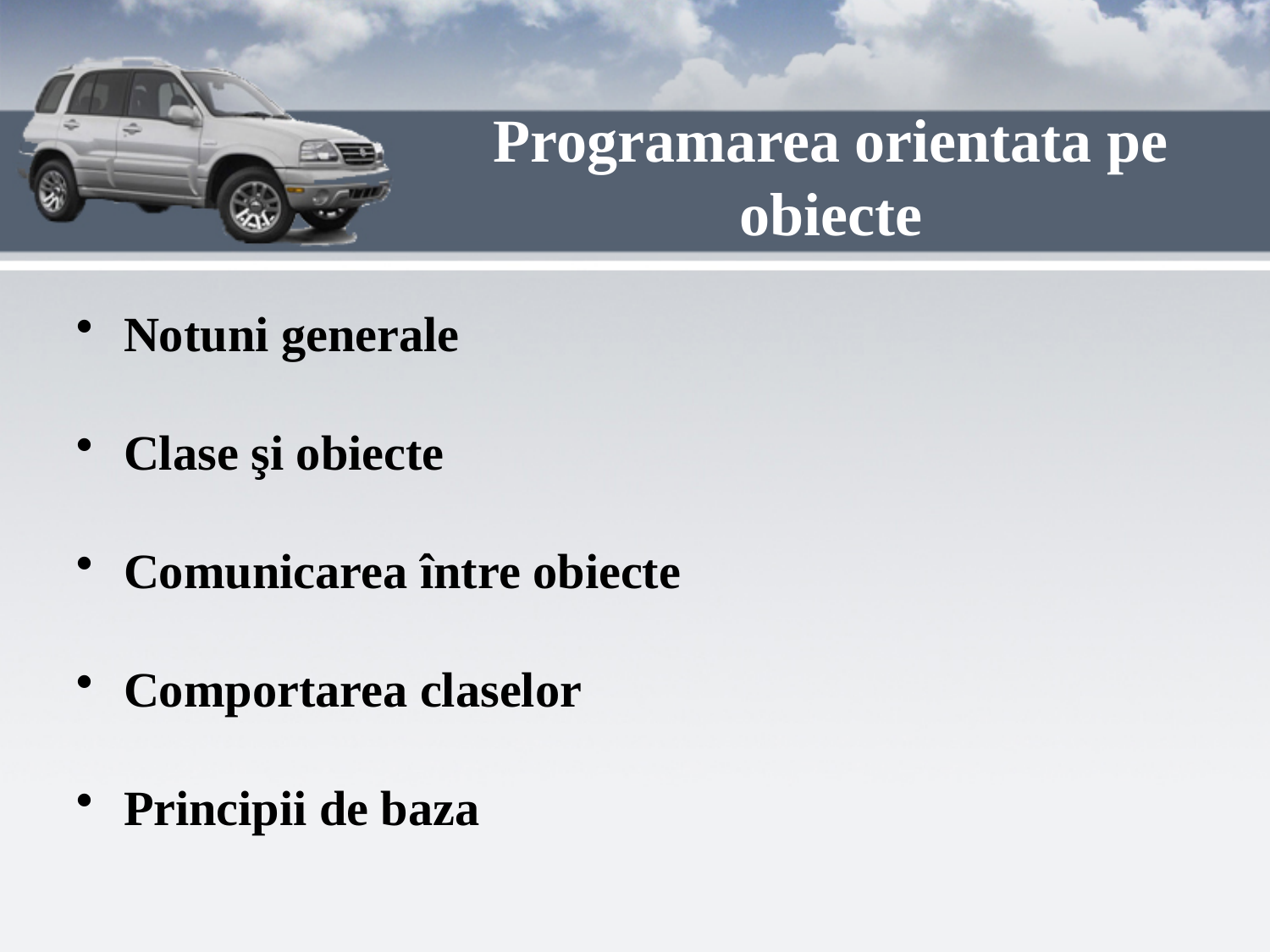

# Programarea orientata pe obiecte
Notuni generale

Clase şi obiecte

Comunicarea între obiecte

Comportarea claselor

Principii de baza